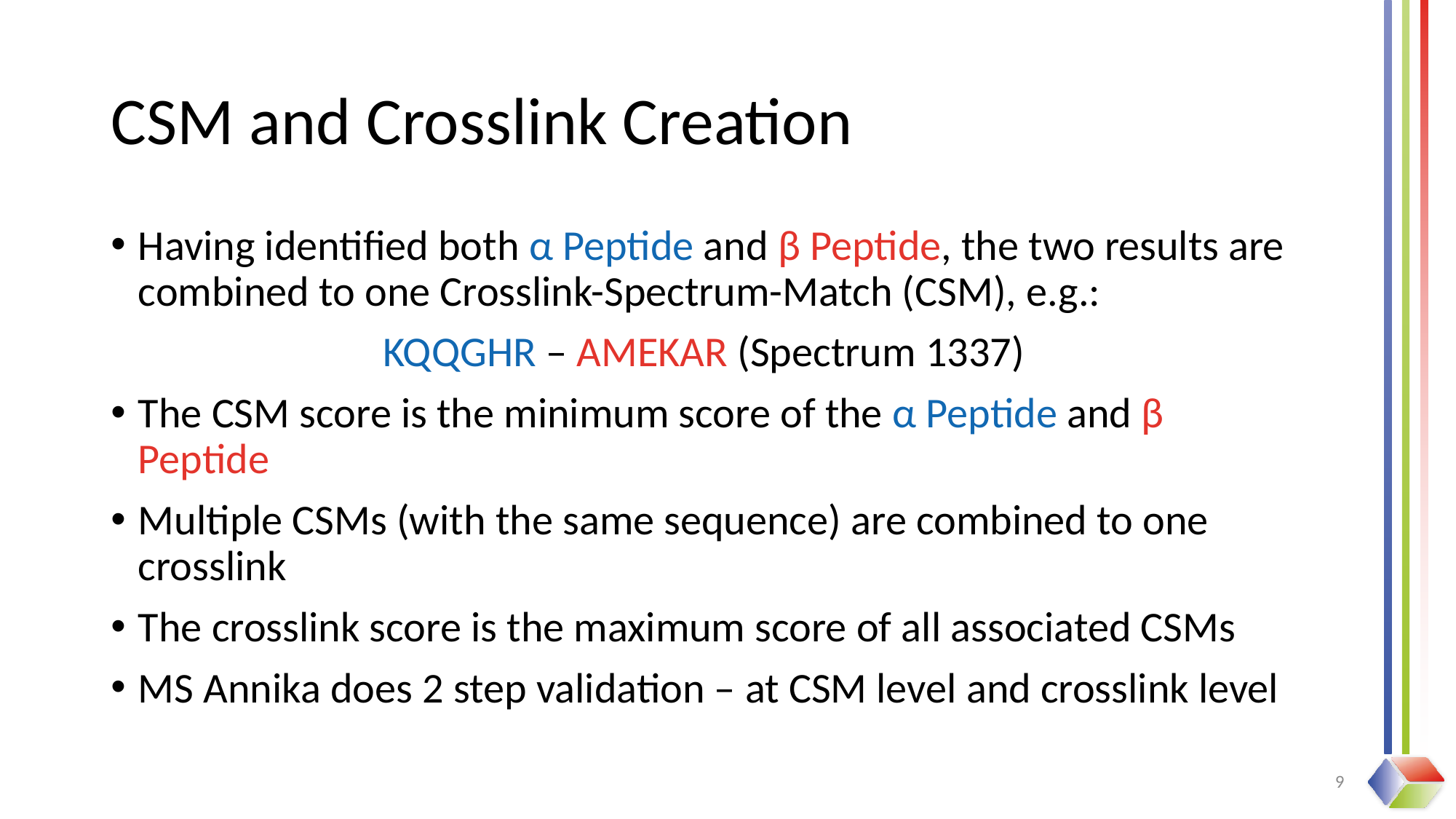

# CSM and Crosslink Creation
Having identified both α Peptide and β Peptide, the two results are combined to one Crosslink-Spectrum-Match (CSM), e.g.:
KQQGHR – AMEKAR (Spectrum 1337)
The CSM score is the minimum score of the α Peptide and β Peptide
Multiple CSMs (with the same sequence) are combined to one crosslink
The crosslink score is the maximum score of all associated CSMs
MS Annika does 2 step validation – at CSM level and crosslink level

9